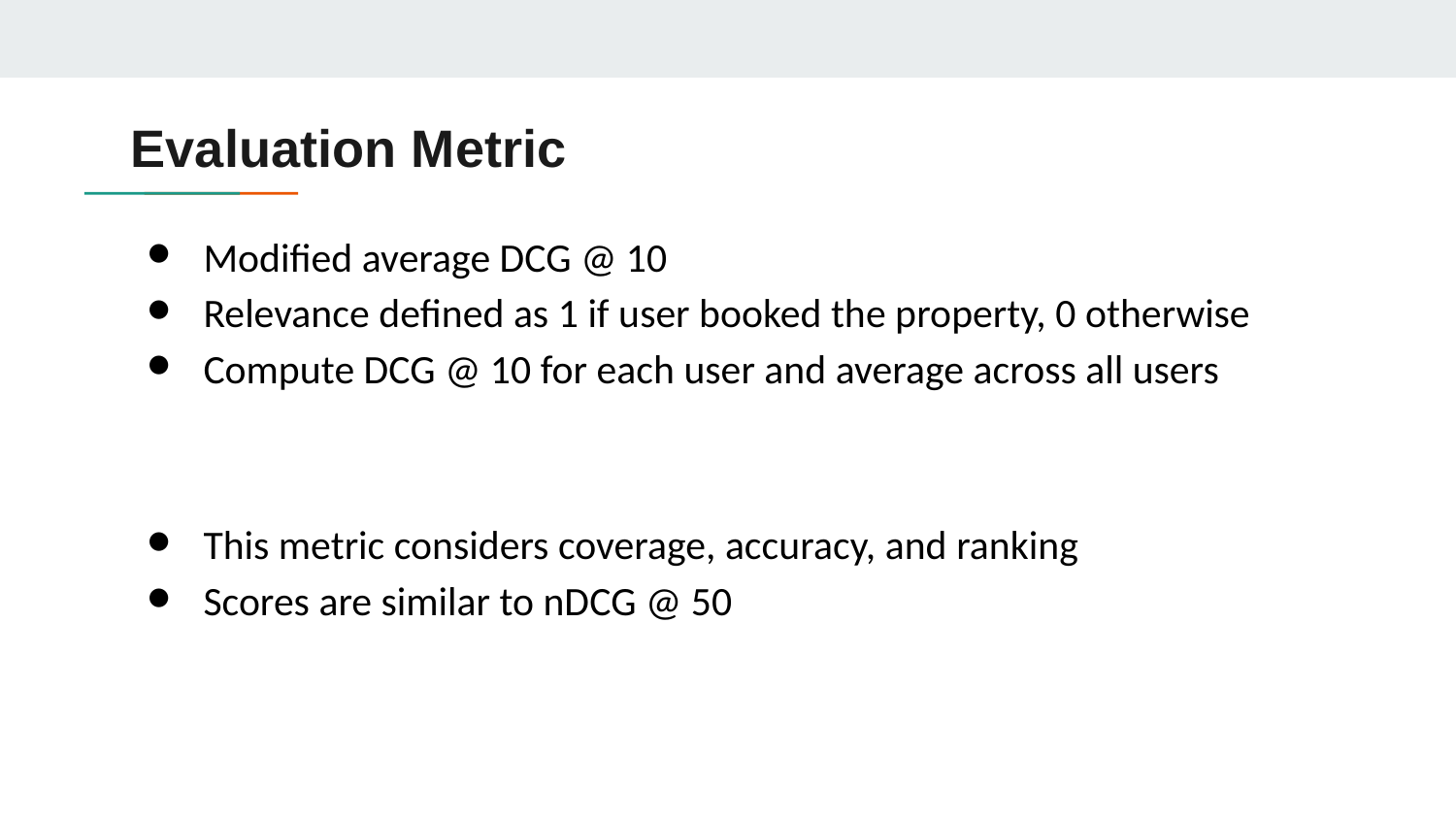

# Evaluation Metric
Modified average DCG @ 10
Relevance defined as 1 if user booked the property, 0 otherwise
Compute DCG @ 10 for each user and average across all users

This metric considers coverage, accuracy, and ranking
Scores are similar to nDCG @ 50